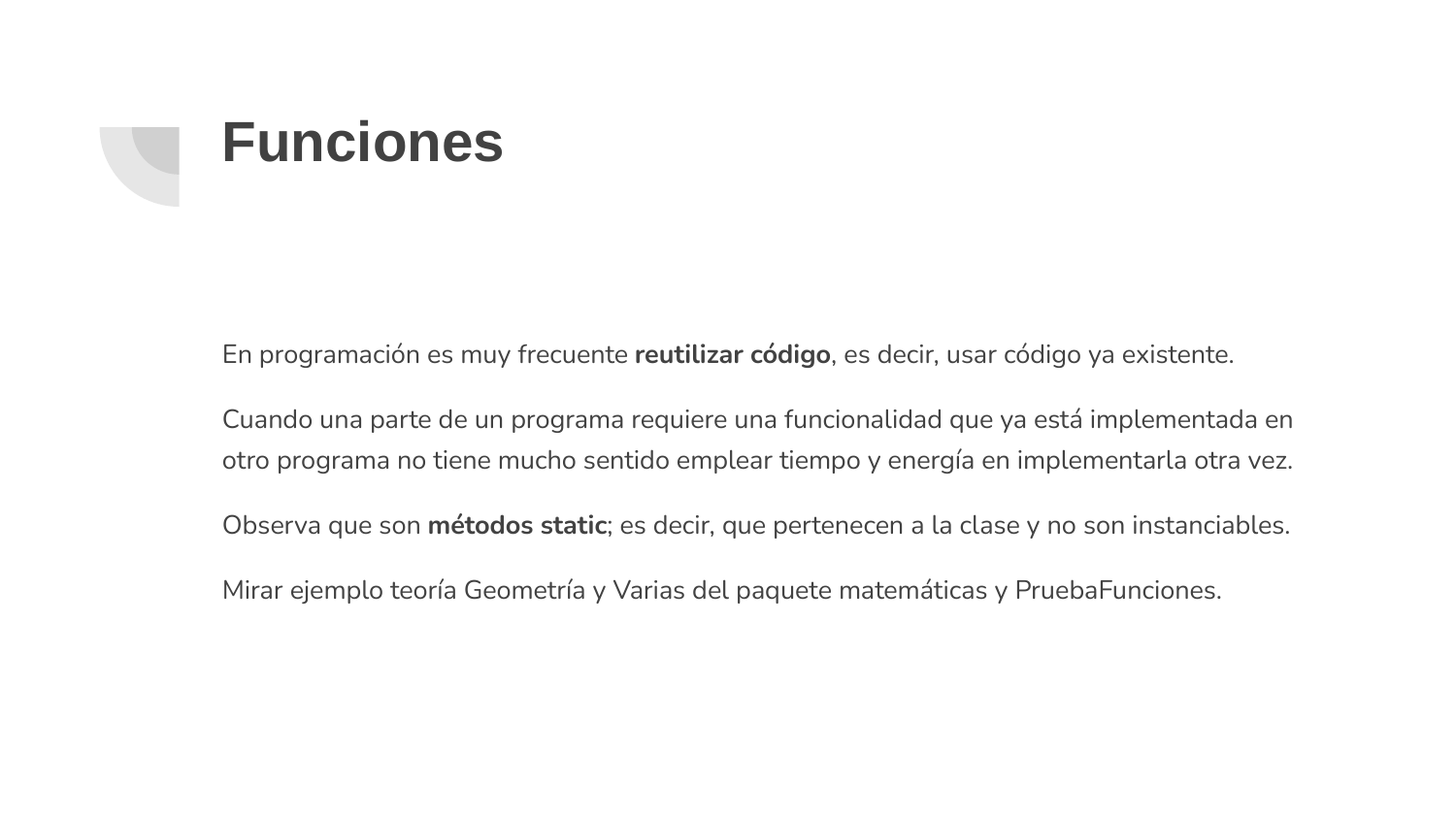

# Funciones
En programación es muy frecuente reutilizar código, es decir, usar código ya existente.
Cuando una parte de un programa requiere una funcionalidad que ya está implementada en otro programa no tiene mucho sentido emplear tiempo y energía en implementarla otra vez.
Observa que son métodos static; es decir, que pertenecen a la clase y no son instanciables.
Mirar ejemplo teoría Geometría y Varias del paquete matemáticas y PruebaFunciones.